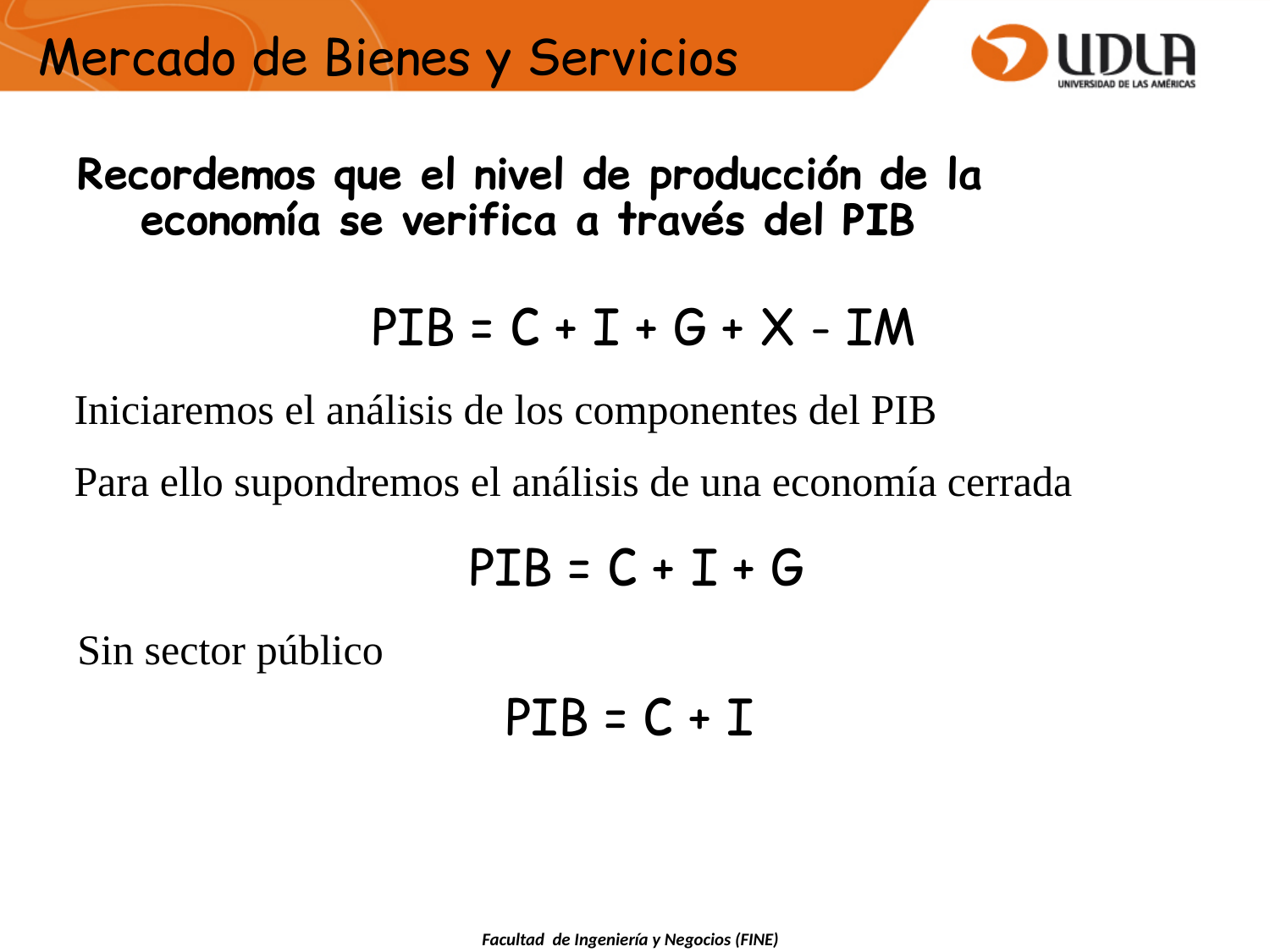

Mercado de Bienes y Servicios
Recordemos que el nivel de producción de la economía se verifica a través del PIB
PIB = C + I + G + X - IM

Iniciaremos el análisis de los componentes del PIB
Para ello supondremos el análisis de una economía cerrada
PIB = C + I + G

Sin sector público
PIB = C + I

Facultad  de Ingeniería y Negocios (FINE)